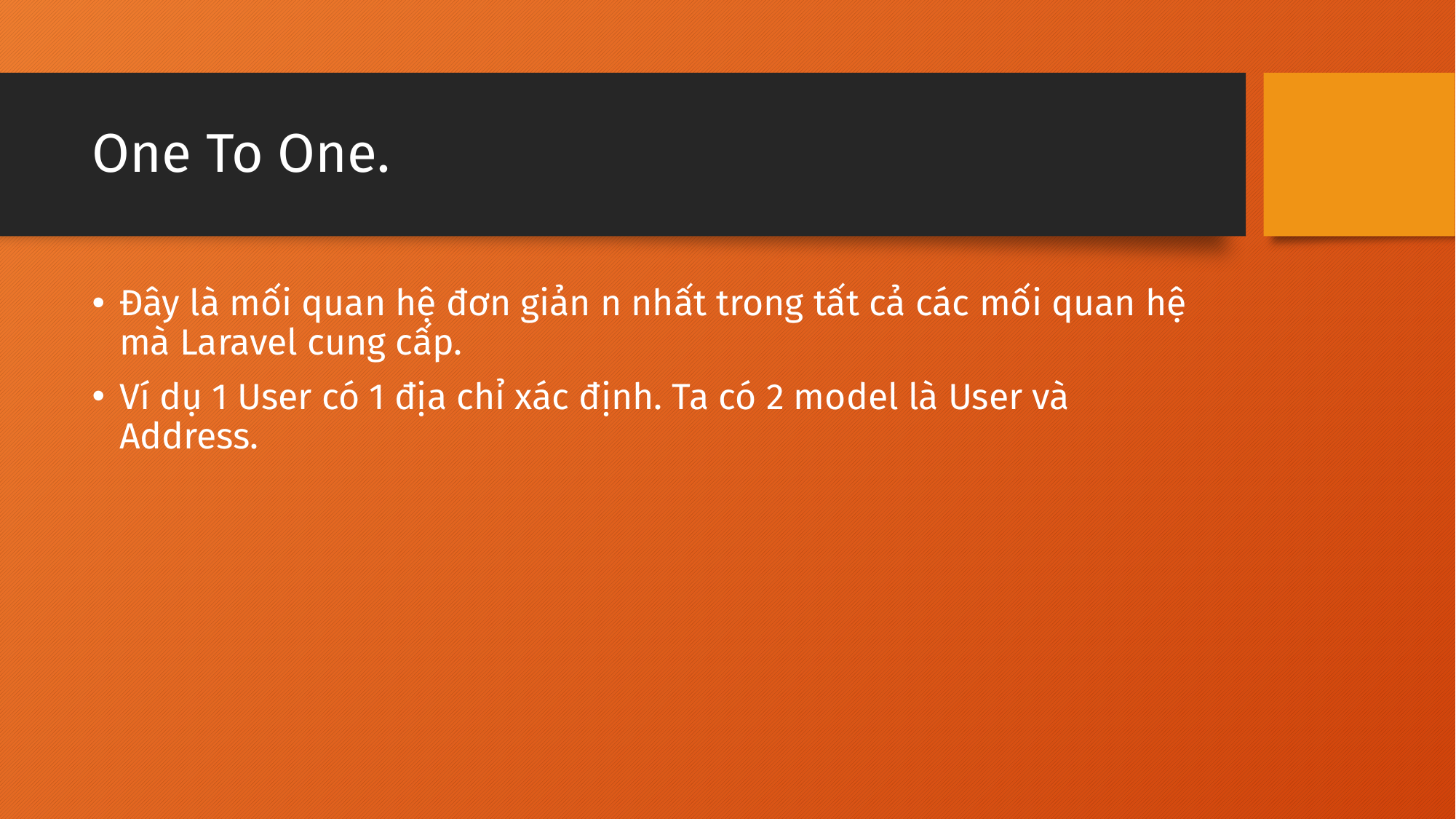

# One To One.
Đây là mối quan hệ đơn giản n nhất trong tất cả các mối quan hệ mà Laravel cung cấp.
Ví dụ 1 User có 1 địa chỉ xác định. Ta có 2 model là User và Address.